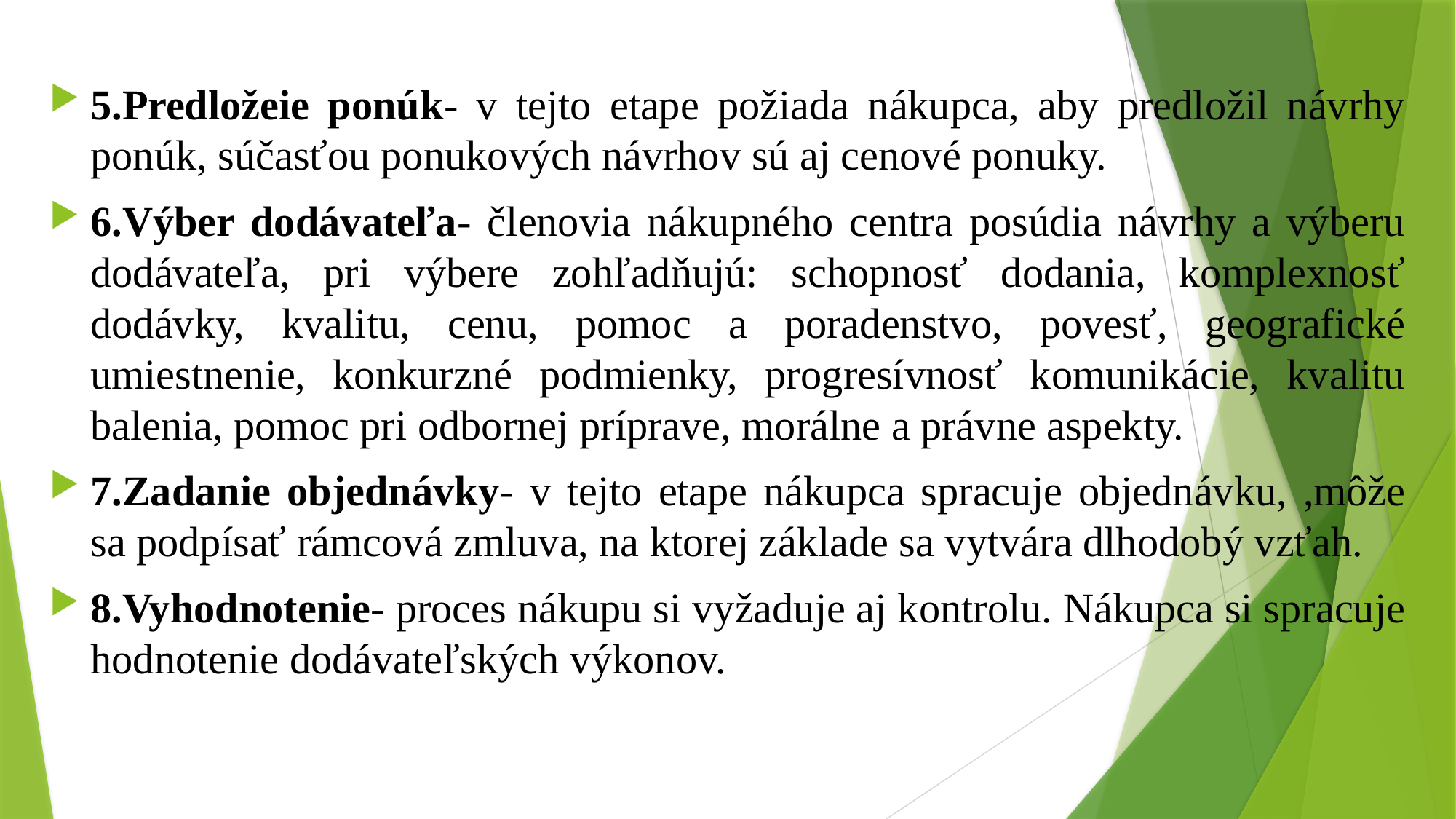

5.Predložeie ponúk- v tejto etape požiada nákupca, aby predložil návrhy ponúk, súčasťou ponukových návrhov sú aj cenové ponuky.
6.Výber dodávateľa- členovia nákupného centra posúdia návrhy a výberu dodávateľa, pri výbere zohľadňujú: schopnosť dodania, komplexnosť dodávky, kvalitu, cenu, pomoc a poradenstvo, povesť, geografické umiestnenie, konkurzné podmienky, progresívnosť komunikácie, kvalitu balenia, pomoc pri odbornej príprave, morálne a právne aspekty.
7.Zadanie objednávky- v tejto etape nákupca spracuje objednávku, ,môže sa podpísať rámcová zmluva, na ktorej základe sa vytvára dlhodobý vzťah.
8.Vyhodnotenie- proces nákupu si vyžaduje aj kontrolu. Nákupca si spracuje hodnotenie dodávateľských výkonov.